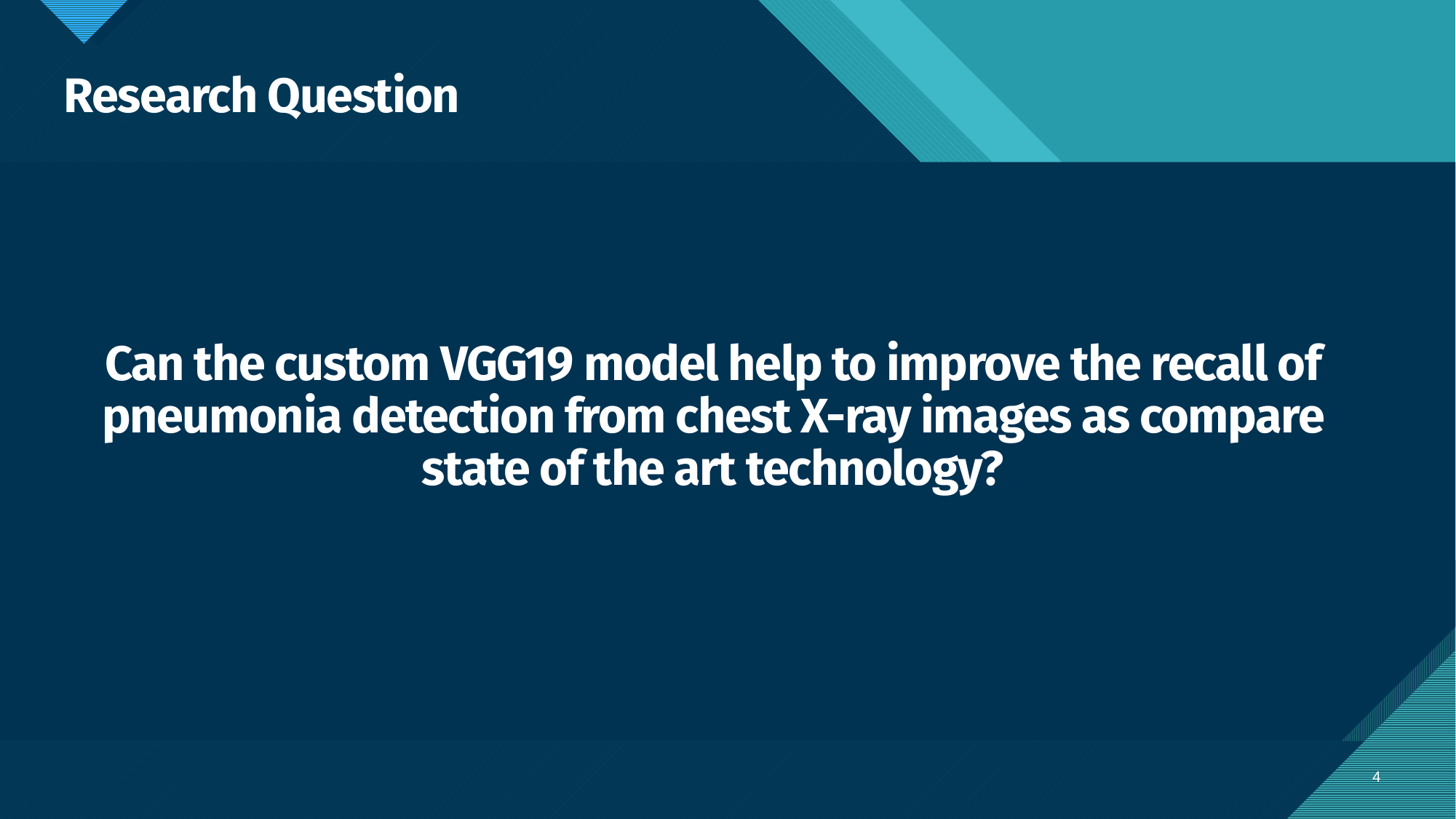

# Research Question
Can the custom VGG19 model help to improve the recall of pneumonia detection from chest X-ray images as compare state of the art technology?
4